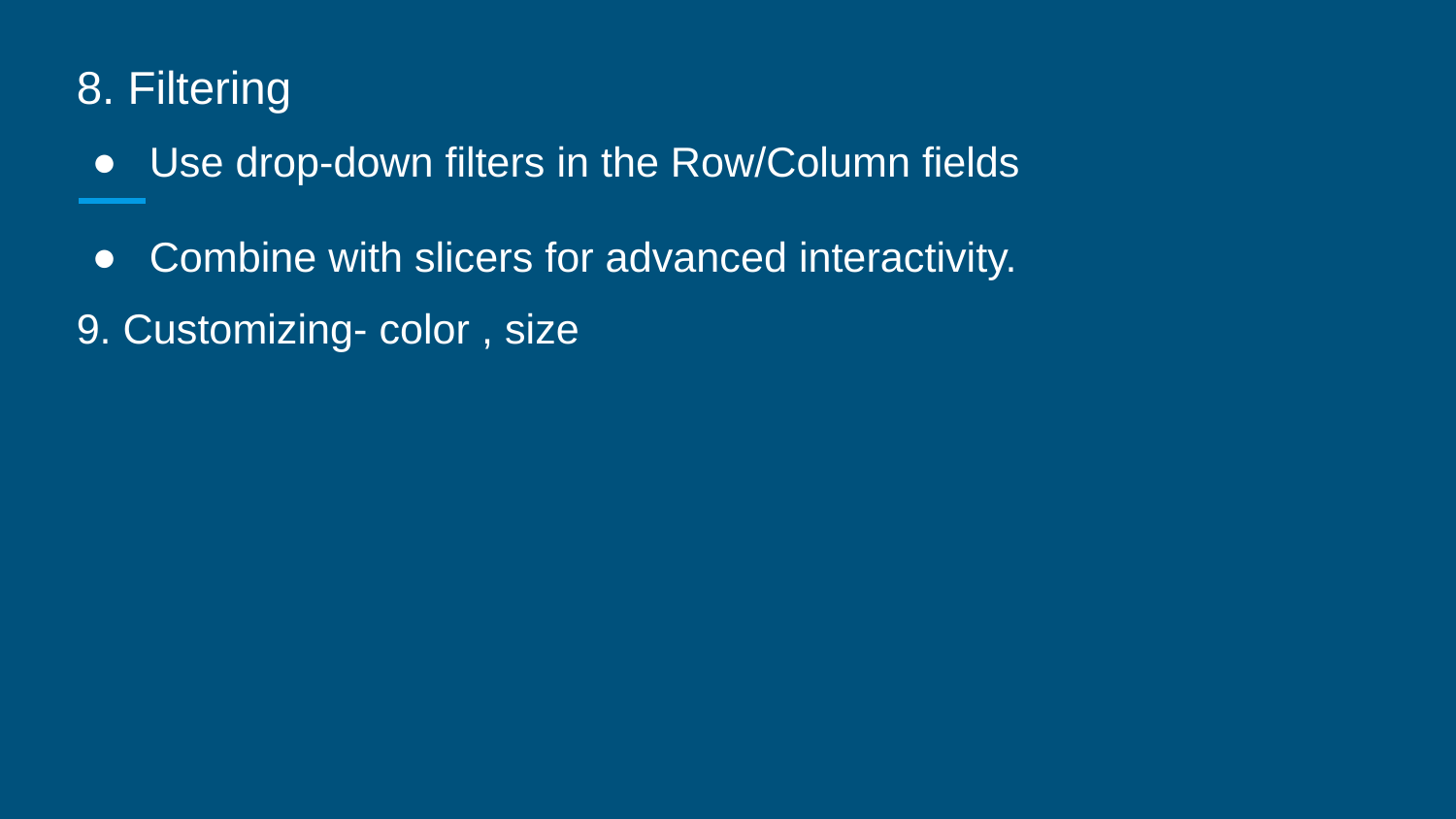

8. Filtering
Use drop-down filters in the Row/Column fields
Combine with slicers for advanced interactivity.
9. Customizing- color , size